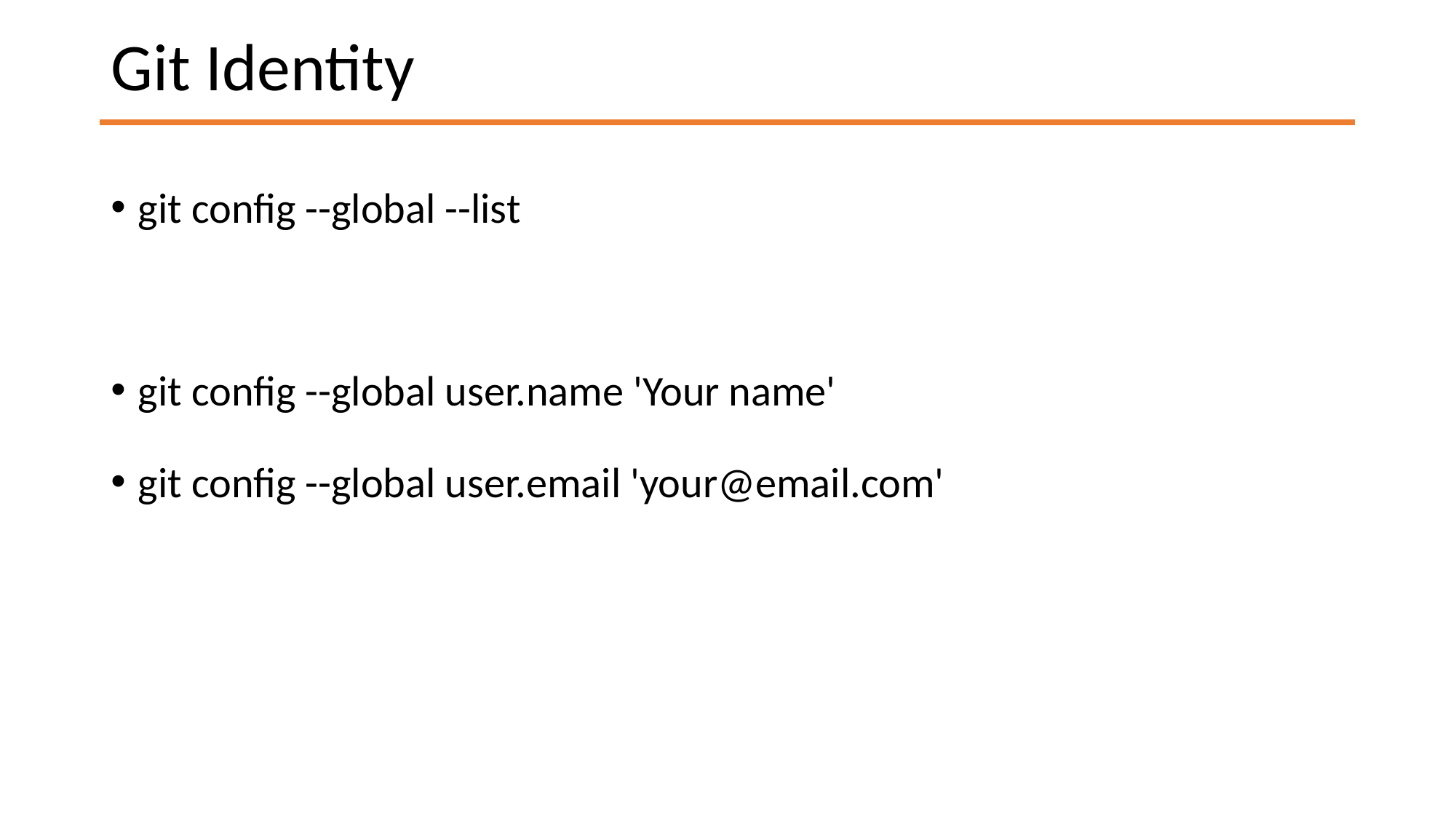

# Git Identity
git config --global --list

git config --global user.name 'Your name'
git config --global user.email 'your@email.com'